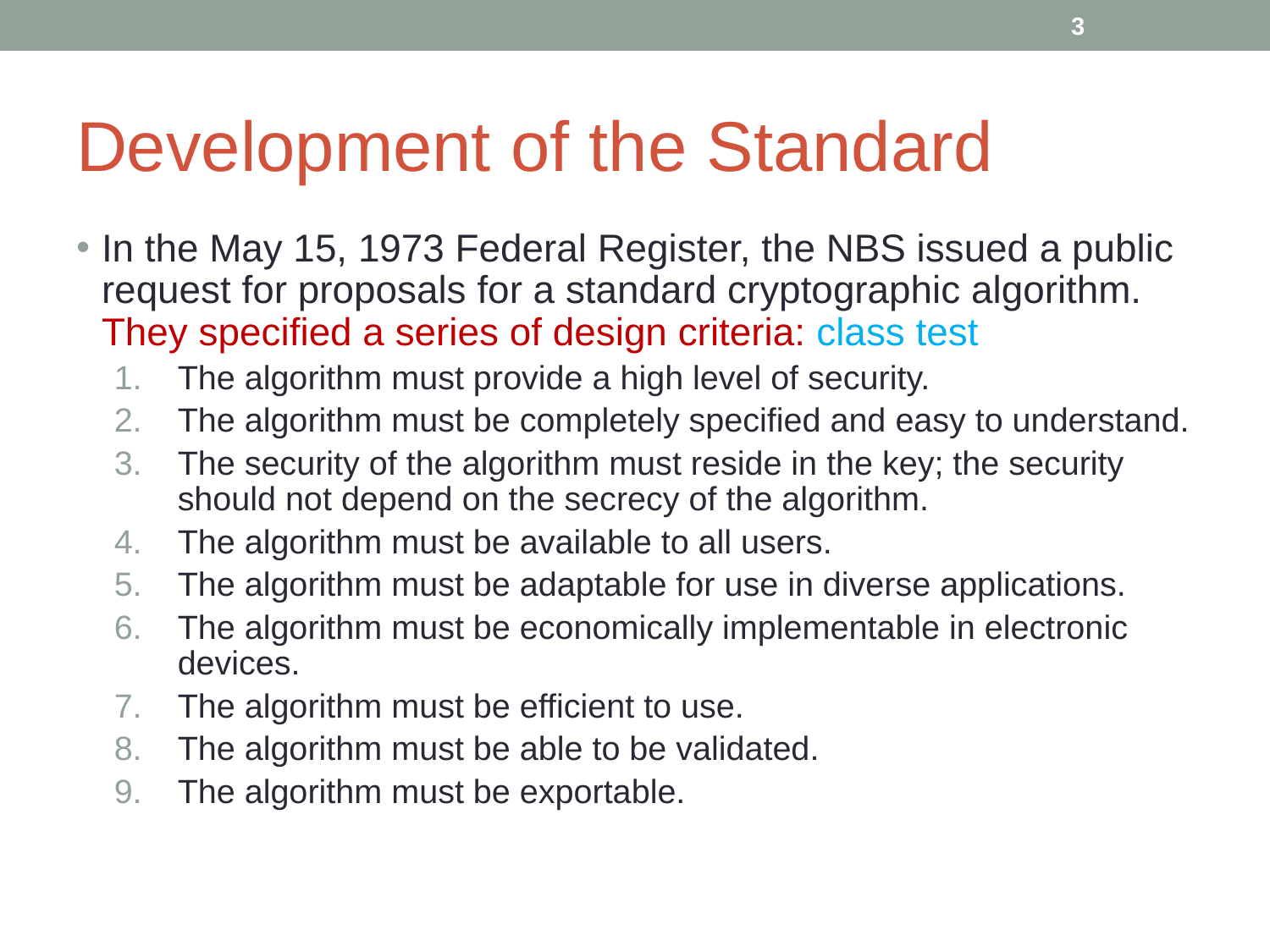

3
# Development of the Standard
In the May 15, 1973 Federal Register, the NBS issued a public request for proposals for a standard cryptographic algorithm. They specified a series of design criteria: class test
The algorithm must provide a high level of security.
The algorithm must be completely specified and easy to understand.
The security of the algorithm must reside in the key; the security should not depend on the secrecy of the algorithm.
The algorithm must be available to all users.
The algorithm must be adaptable for use in diverse applications.
The algorithm must be economically implementable in electronic devices.
The algorithm must be efficient to use.
The algorithm must be able to be validated.
The algorithm must be exportable.